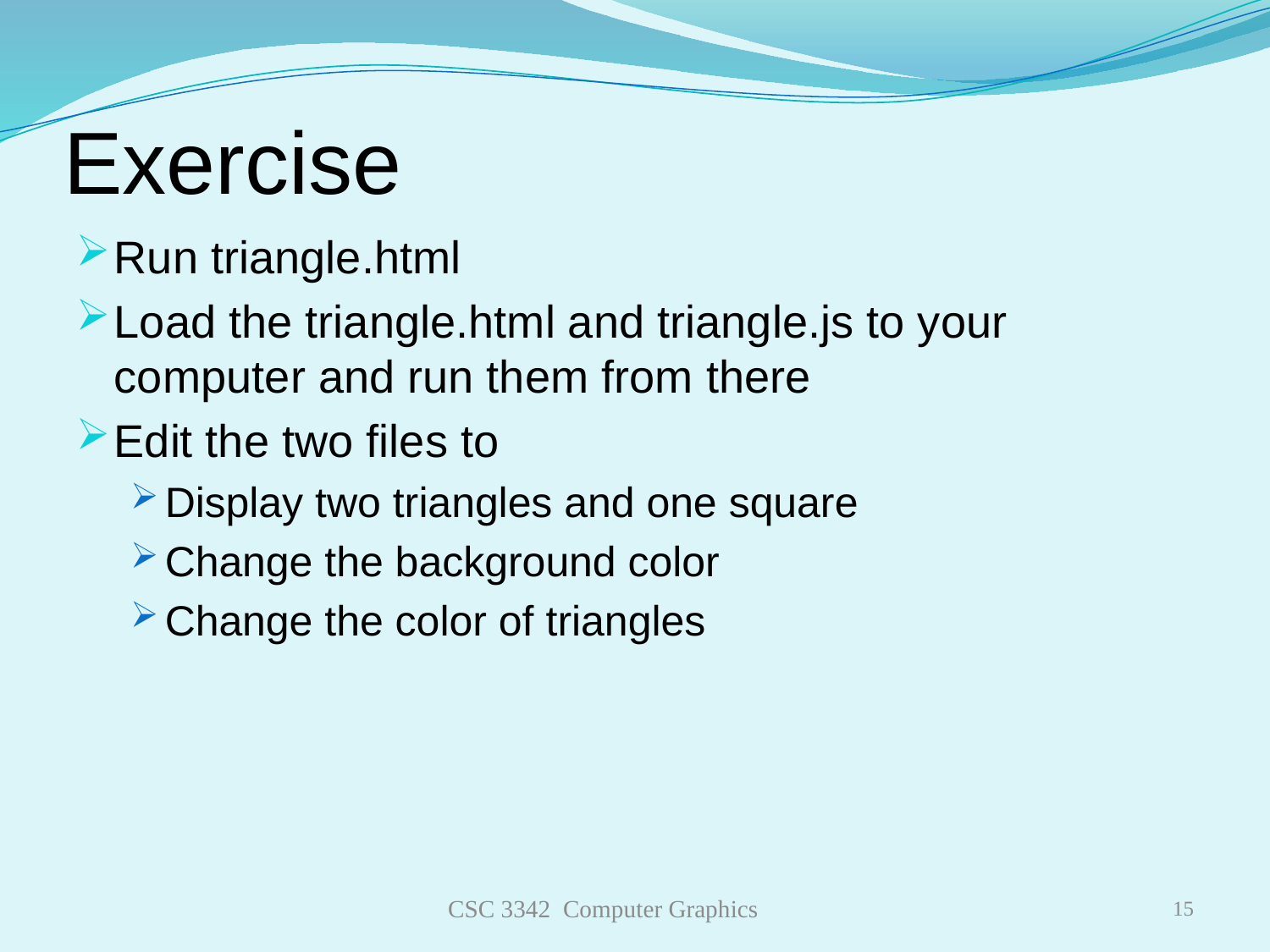

# Exercise
Run triangle.html
Load the triangle.html and triangle.js to your computer and run them from there
Edit the two files to
Display two triangles and one square
Change the background color
Change the color of triangles
CSC 3342  Computer Graphics
15